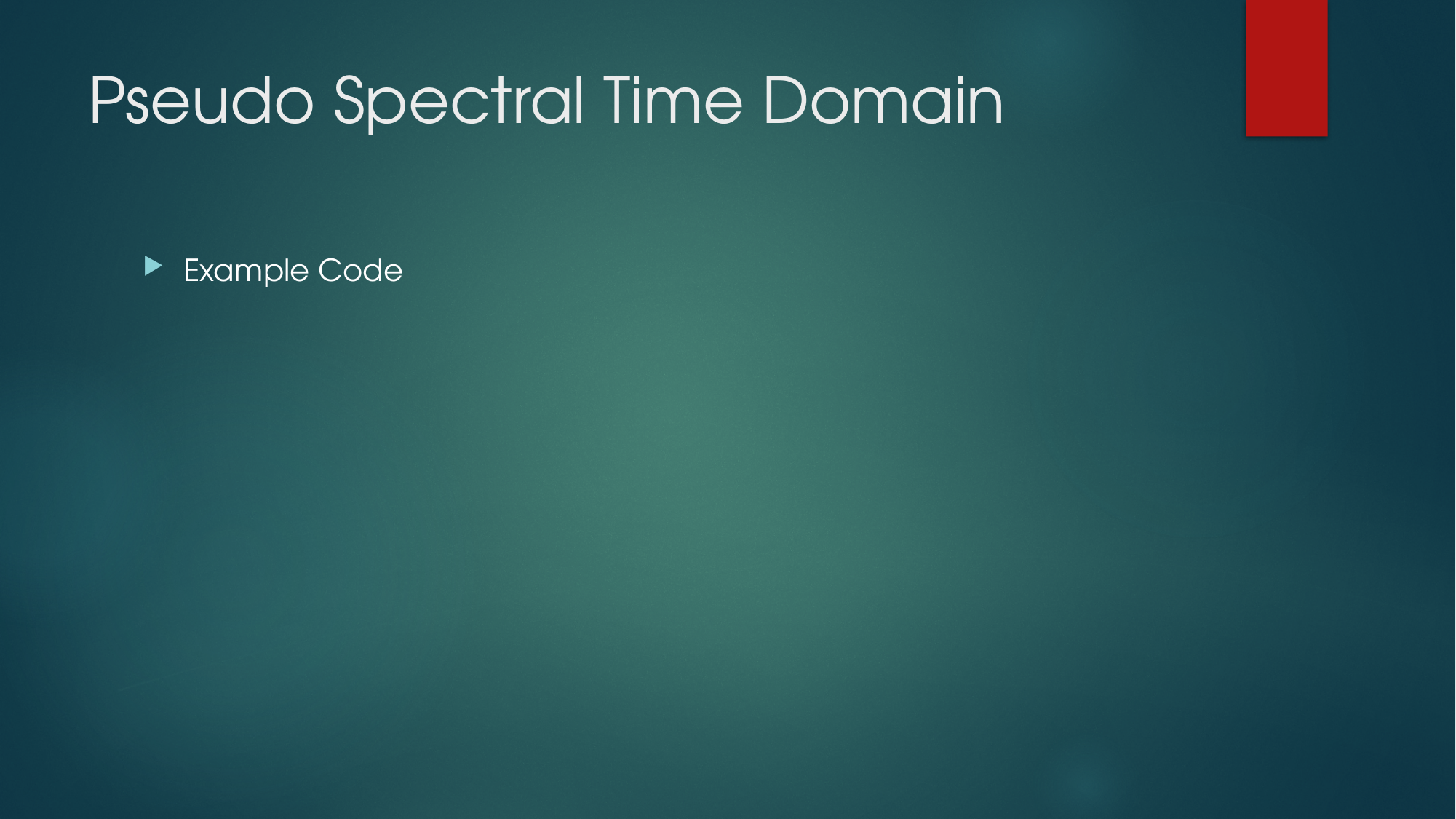

# Pseudo Spectral Time Domain
Example Code